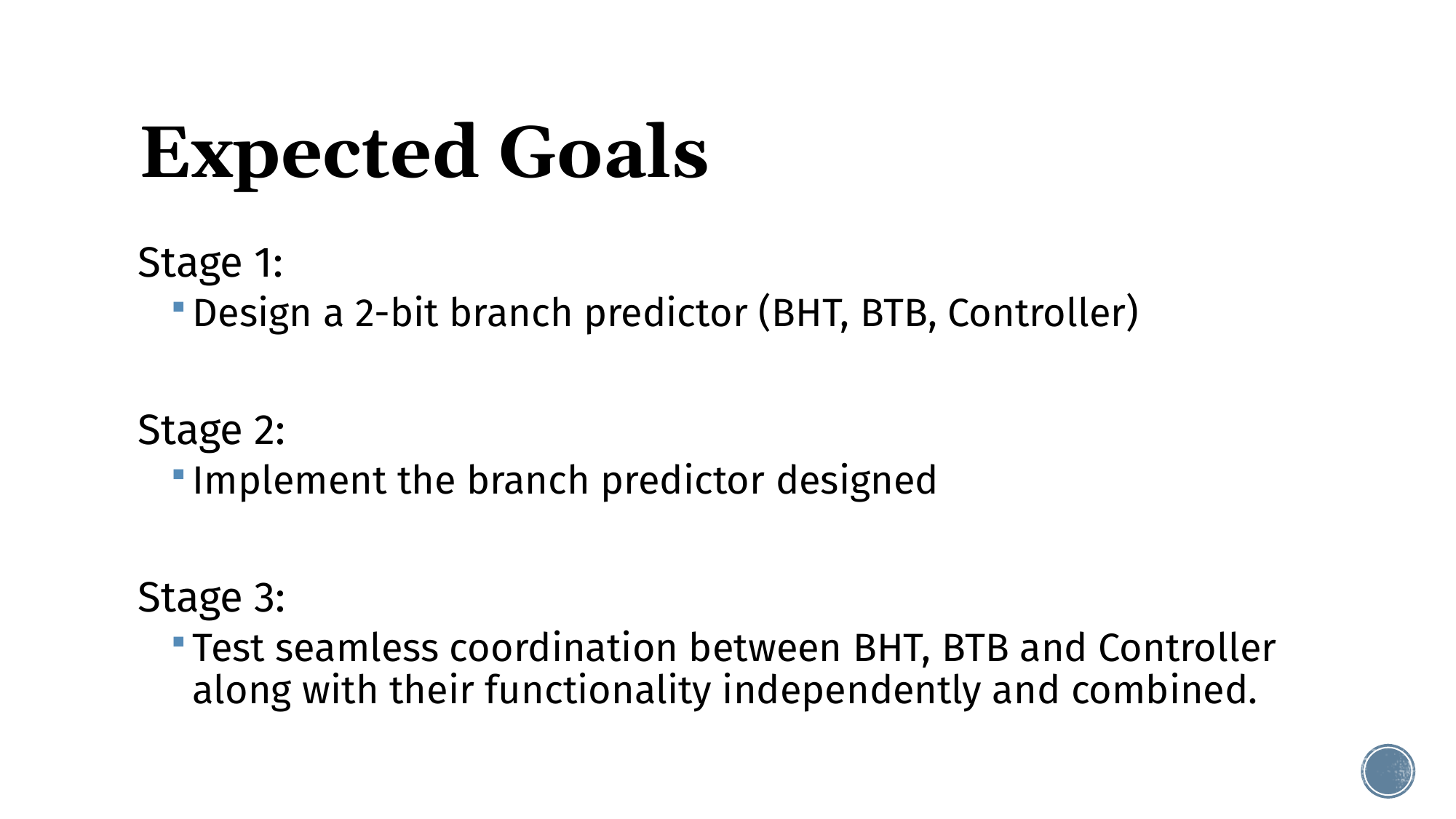

# Expected Goals
Stage 1:
Design a 2-bit branch predictor (BHT, BTB, Controller)

Stage 2:
Implement the branch predictor designed

Stage 3:
Test seamless coordination between BHT, BTB and Controller along with their functionality independently and combined.